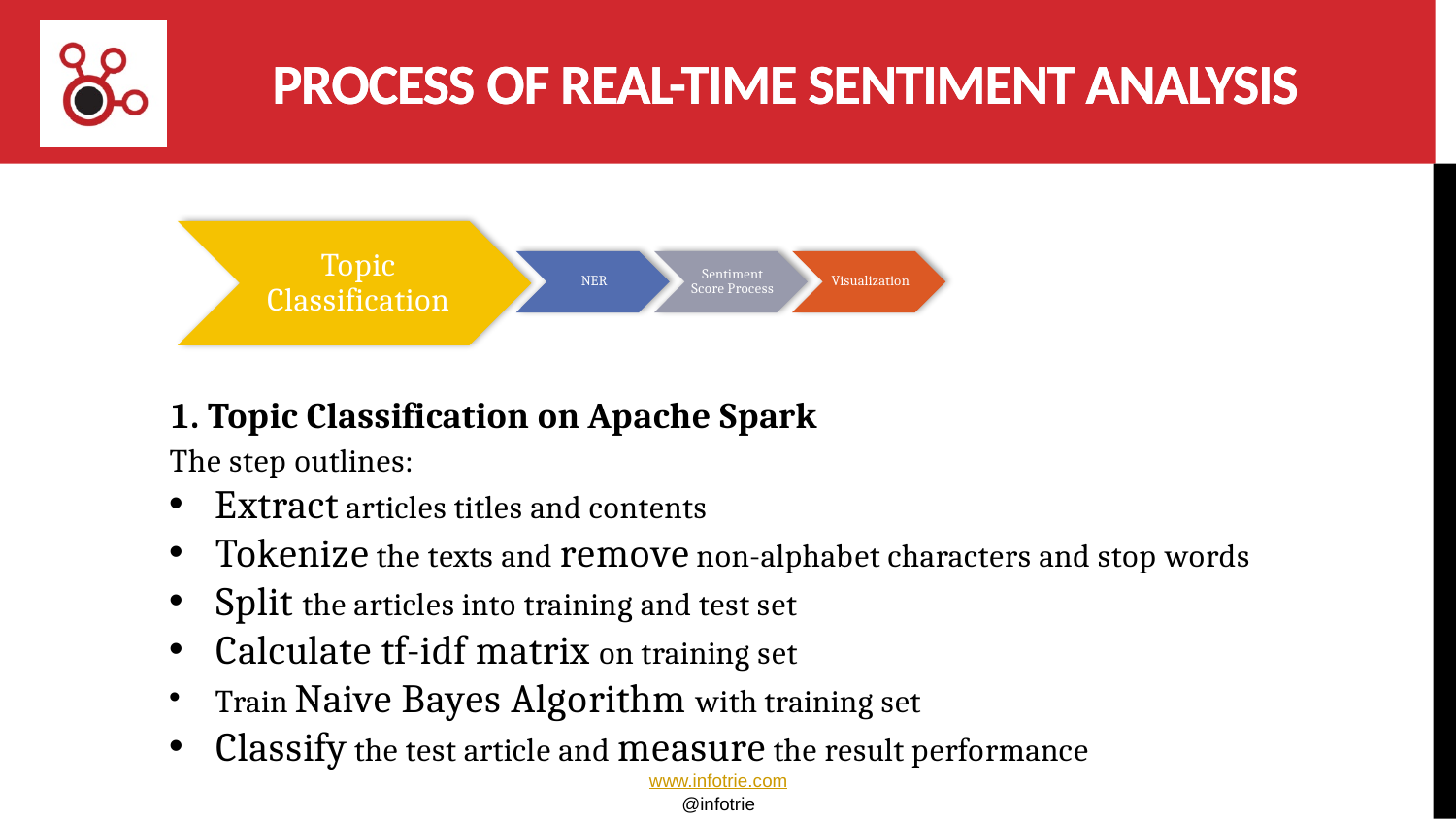

Process of real-time sentiment analysis
Process of real-time sentiment analysis
Topic Classification
NER
Sentiment Score Process
Visualization
1. Topic Classification on Apache Spark
The step outlines:
Extract articles titles and contents
Tokenize the texts and remove non-alphabet characters and stop words
Split the articles into training and test set
Calculate tf-idf matrix on training set
Train Naive Bayes Algorithm with training set
Classify the test article and measure the result performance